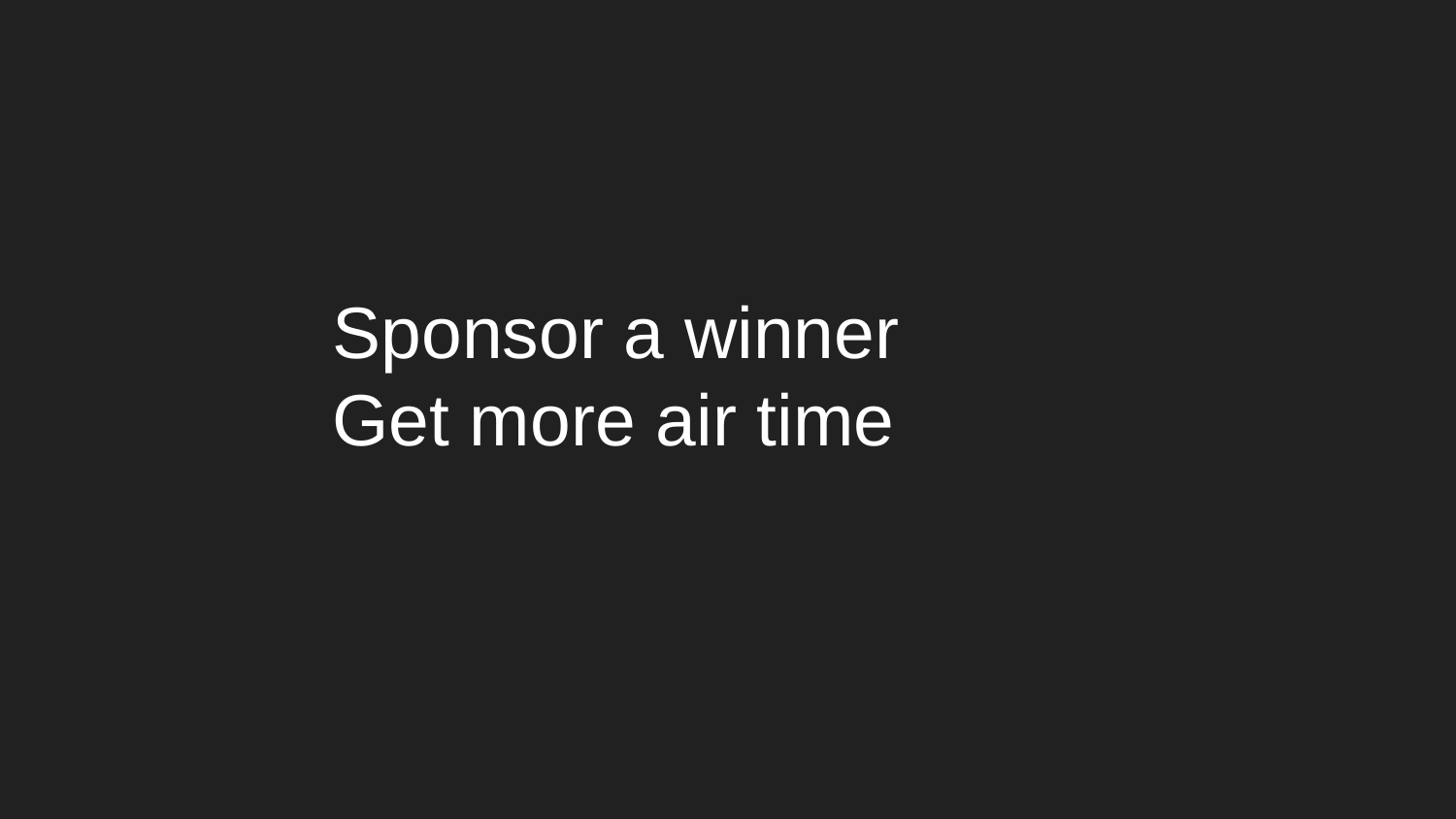

Sponsor a winner
Get more air time